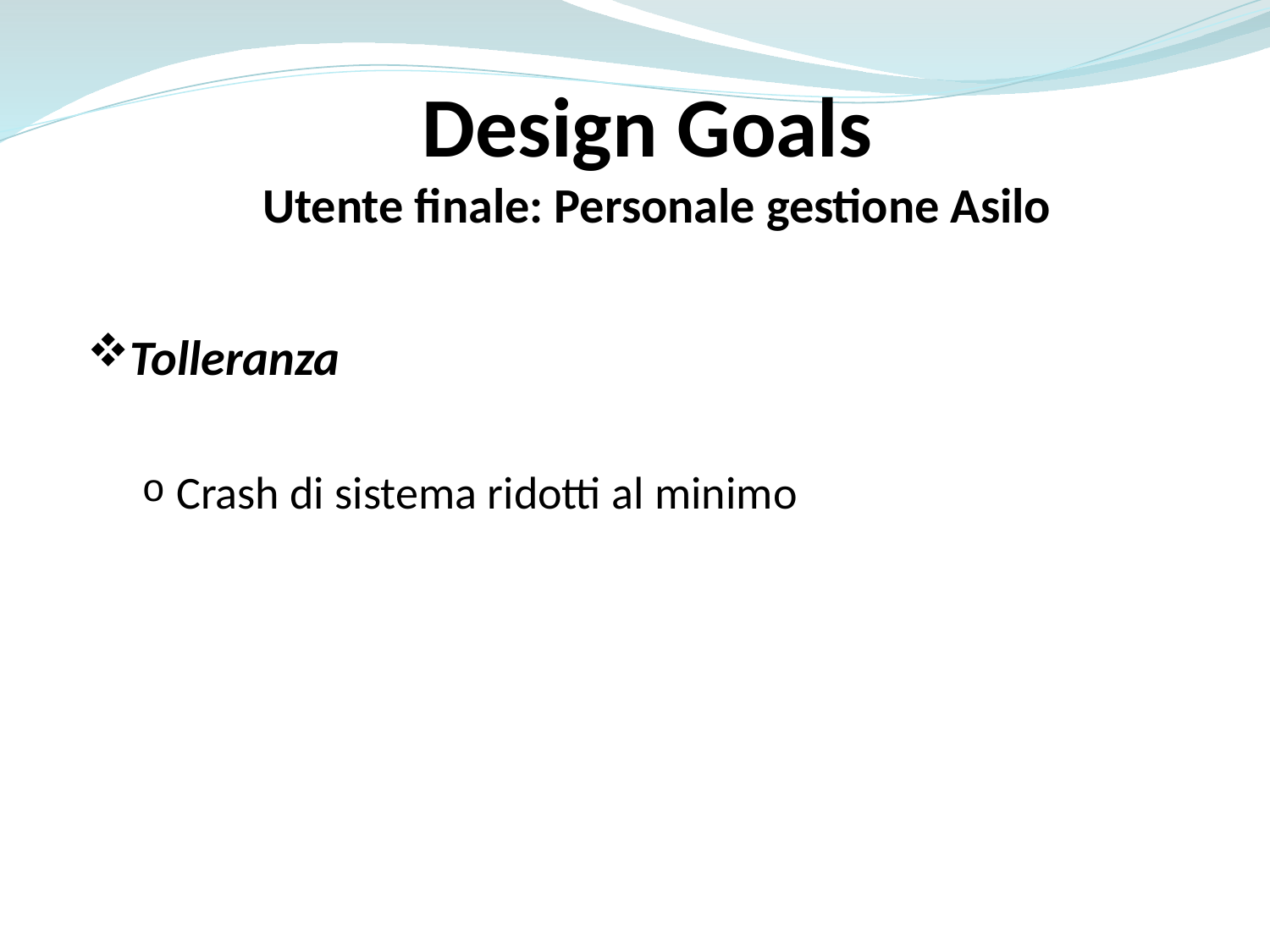

Design Goals
Utente finale: Personale gestione Asilo

Tolleranza

Crash di sistema ridotti al minimo